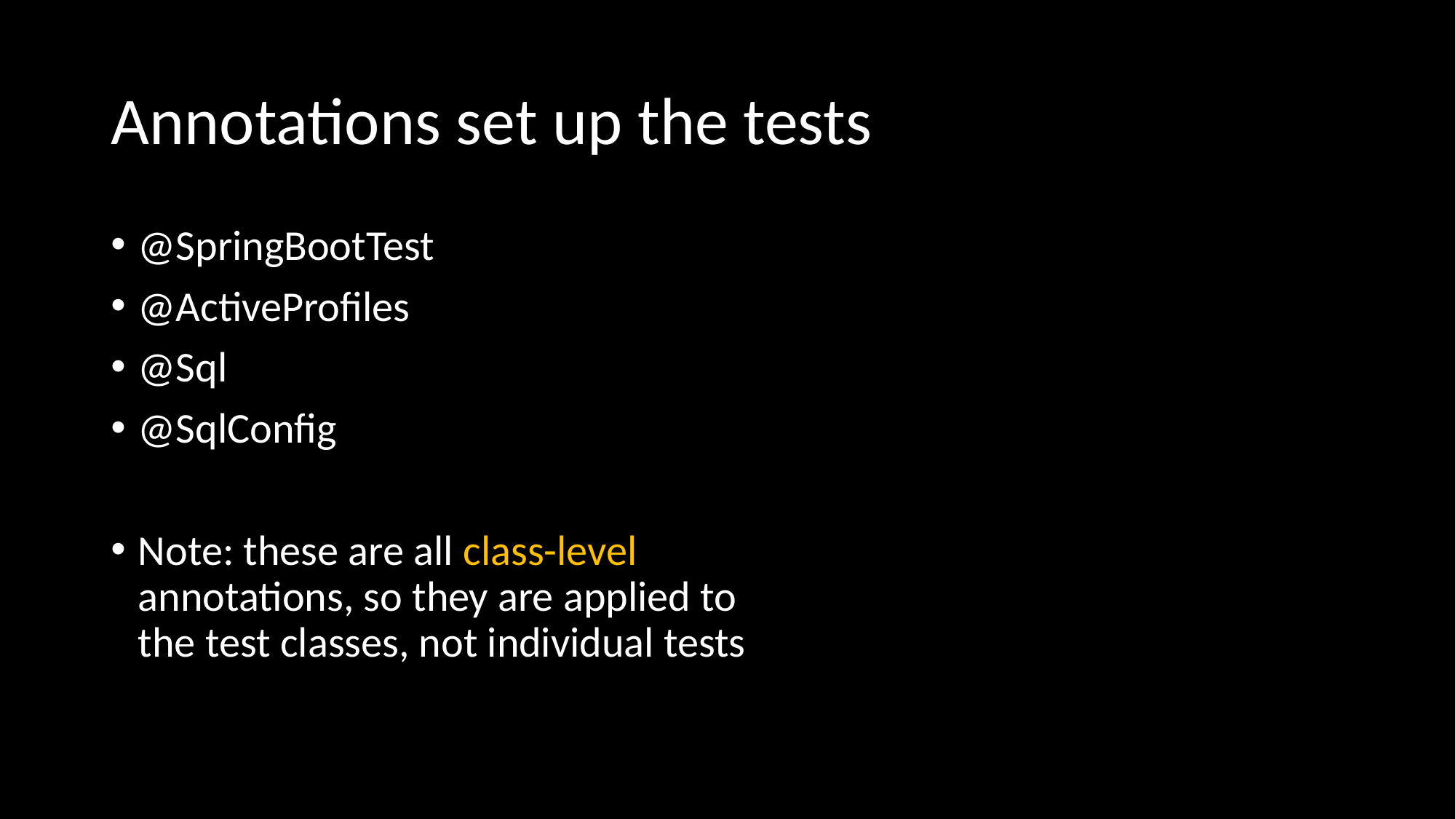

# Annotations set up the tests
@SpringBootTest
@ActiveProfiles
@Sql
@SqlConfig

Note: these are all class-level annotations, so they are applied to the test classes, not individual tests